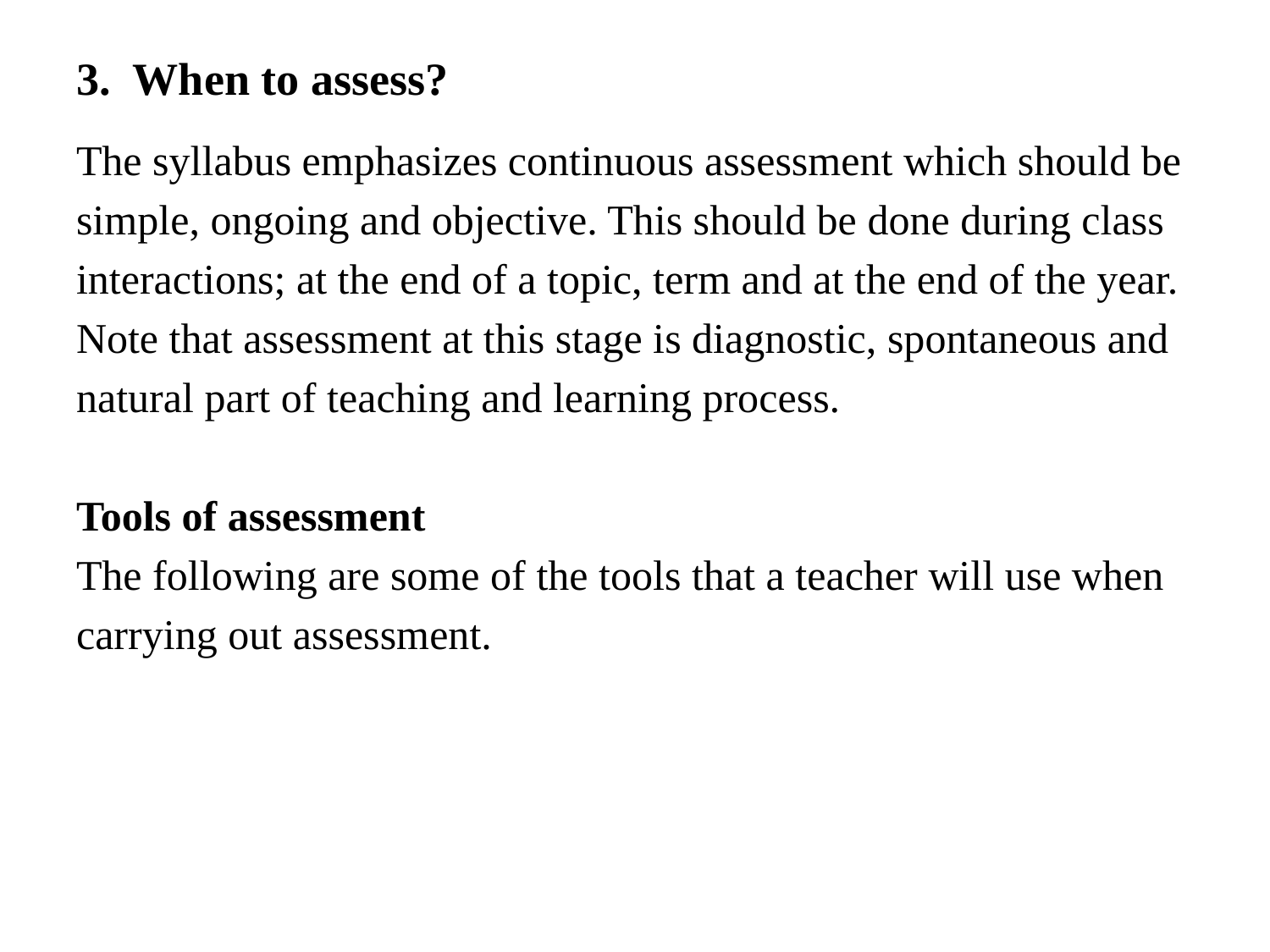

# 3.  When to assess?
The syllabus emphasizes continuous assessment which should be
simple, ongoing and objective. This should be done during class
interactions; at the end of a topic, term and at the end of the year.
Note that assessment at this stage is diagnostic, spontaneous and
natural part of teaching and learning process.

Tools of assessment
The following are some of the tools that a teacher will use when
carrying out assessment.